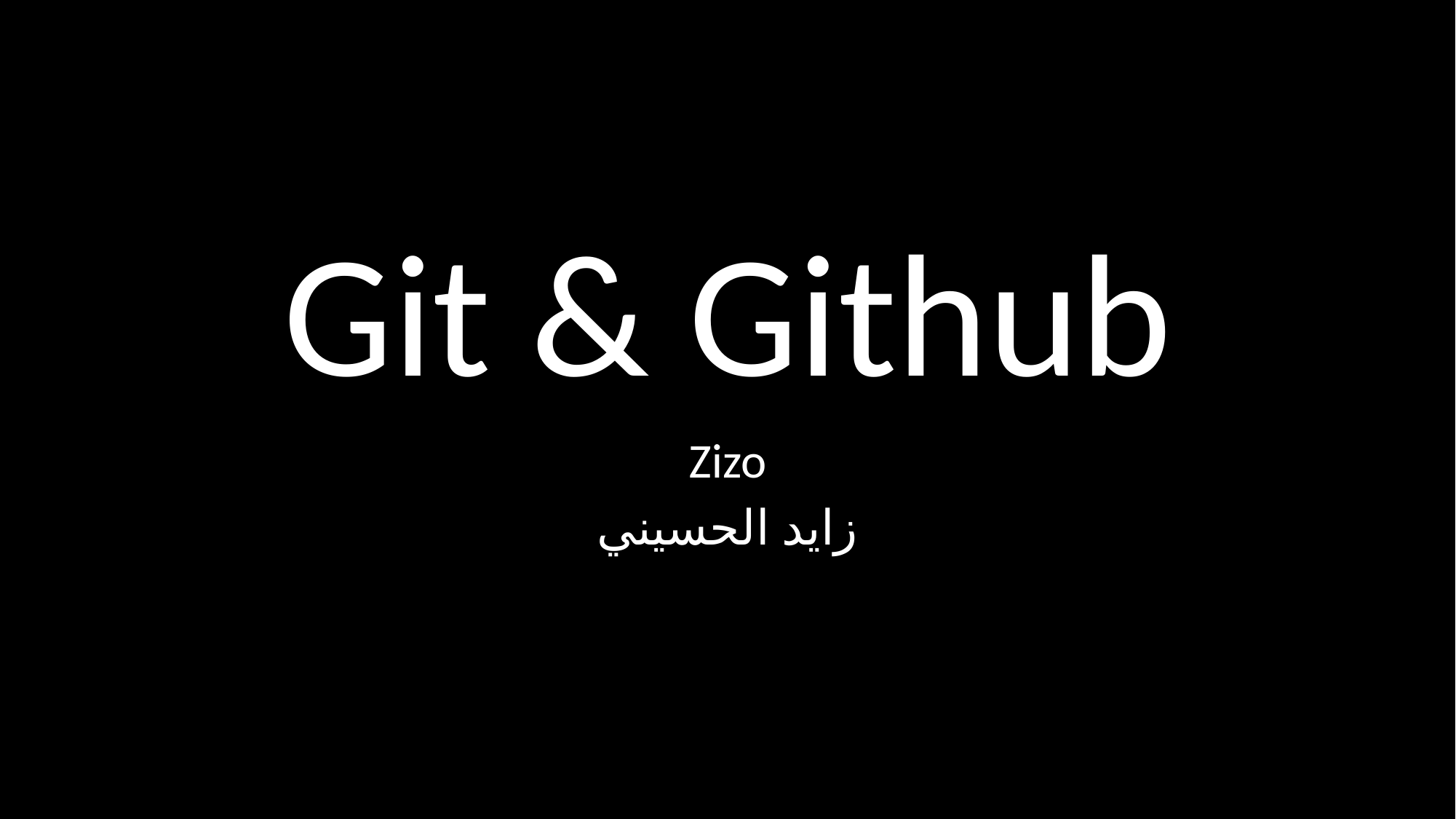

# Git & Github
Zizo
زايد الحسيني